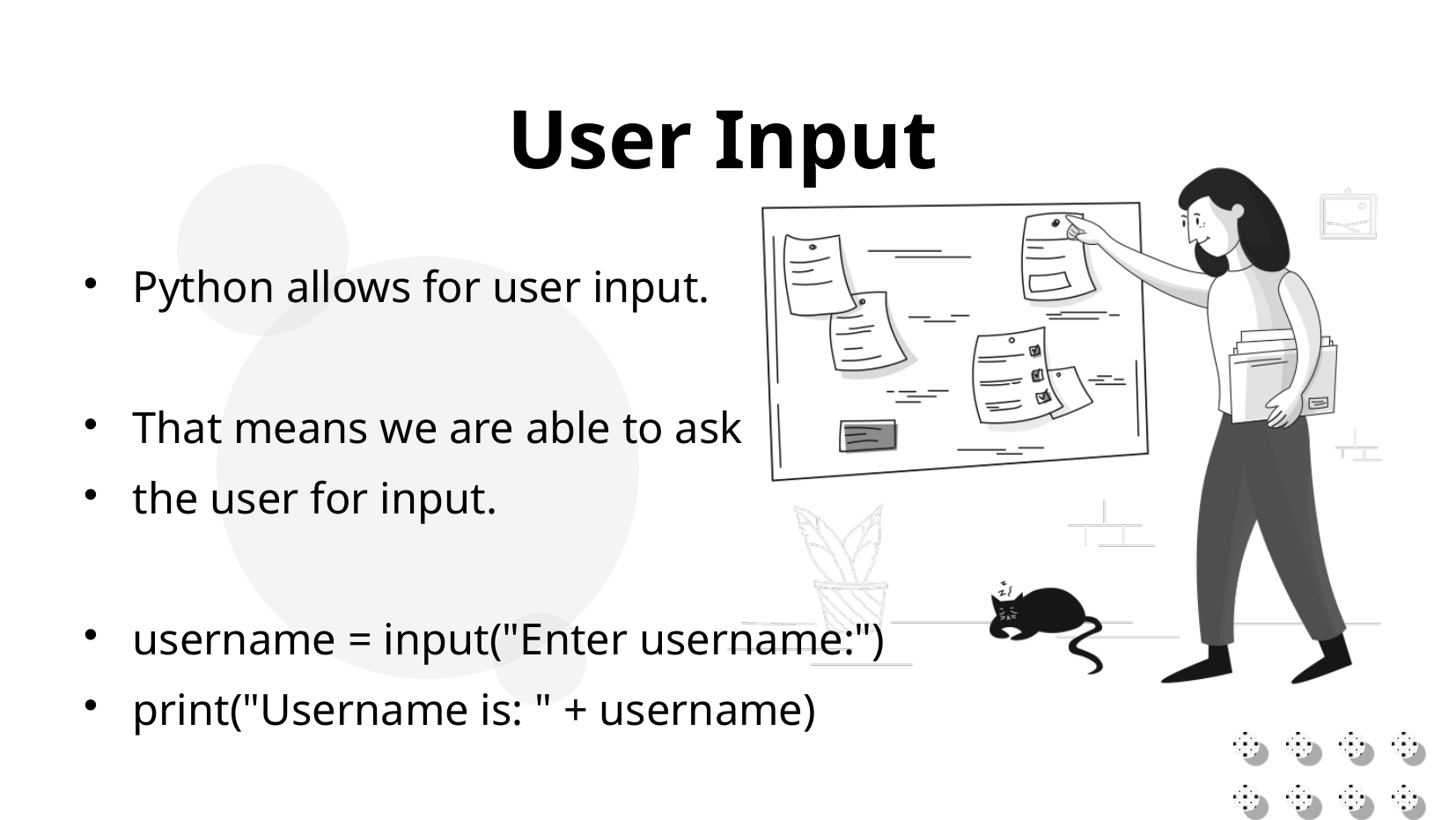

# User Input
Python allows for user input.

That means we are able to ask
the user for input.

username = input("Enter username:")
print("Username is: " + username)